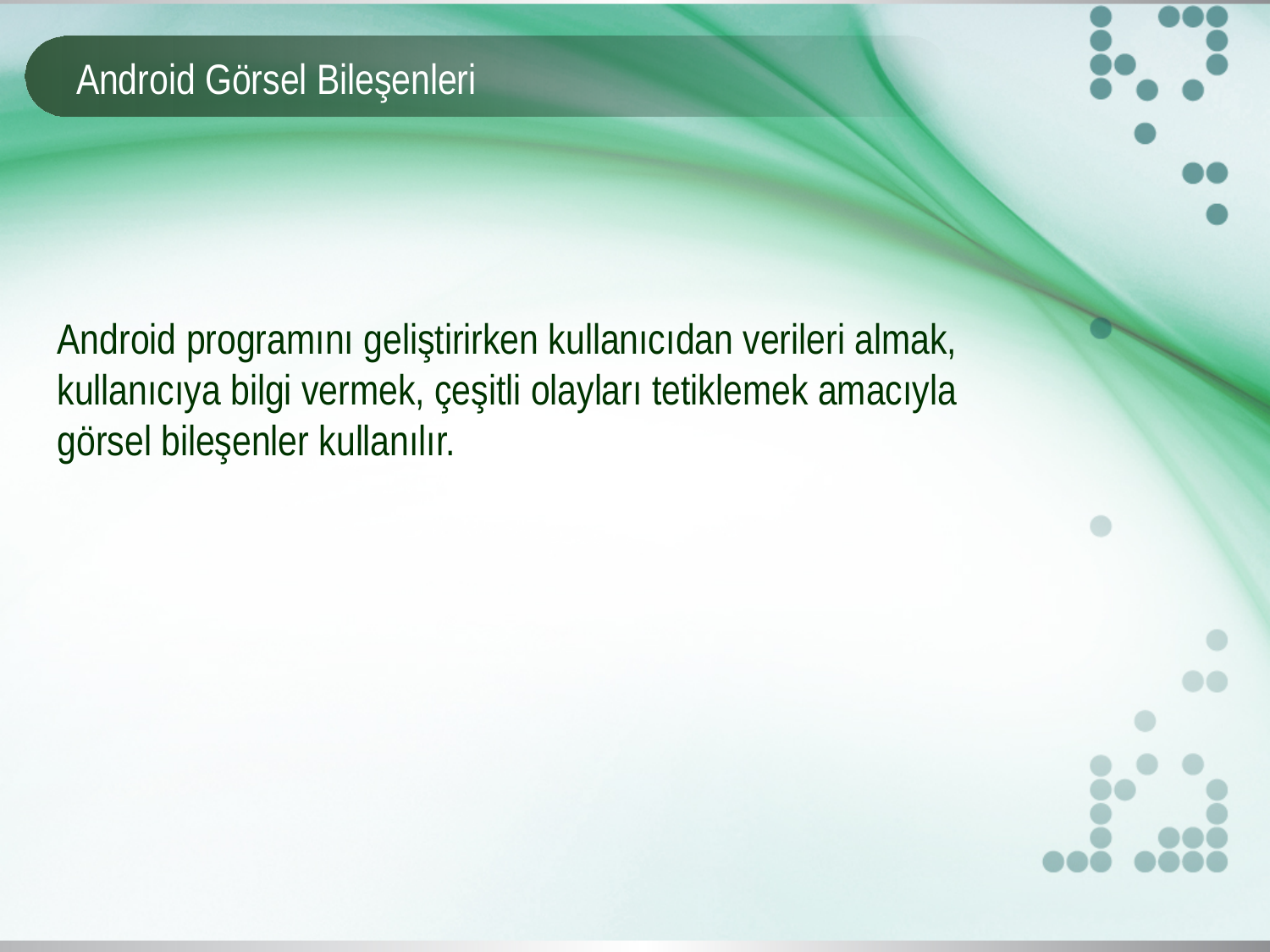

# Android Görsel Bileşenleri
Android programını geliştirirken kullanıcıdan verileri almak, kullanıcıya bilgi vermek, çeşitli olayları tetiklemek amacıyla görsel bileşenler kullanılır.